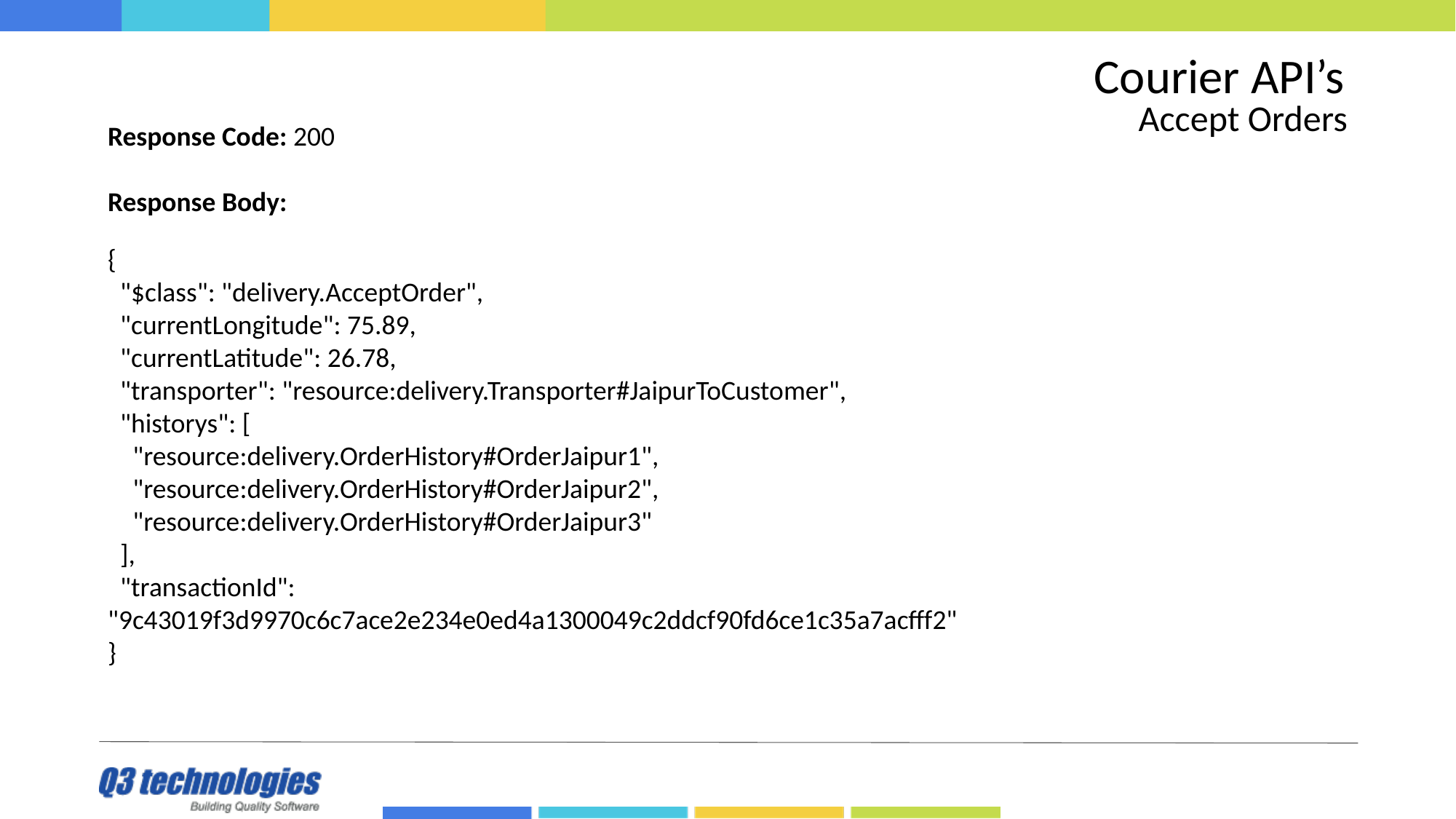

# Courier API’s
Accept Orders
Response Code: 200
Response Body:
{
  "$class": "delivery.AcceptOrder",
  "currentLongitude": 75.89,
  "currentLatitude": 26.78,
  "transporter": "resource:delivery.Transporter#JaipurToCustomer",
  "historys": [
    "resource:delivery.OrderHistory#OrderJaipur1",
    "resource:delivery.OrderHistory#OrderJaipur2",
    "resource:delivery.OrderHistory#OrderJaipur3"
  ],
  "transactionId": "9c43019f3d9970c6c7ace2e234e0ed4a1300049c2ddcf90fd6ce1c35a7acfff2"
}